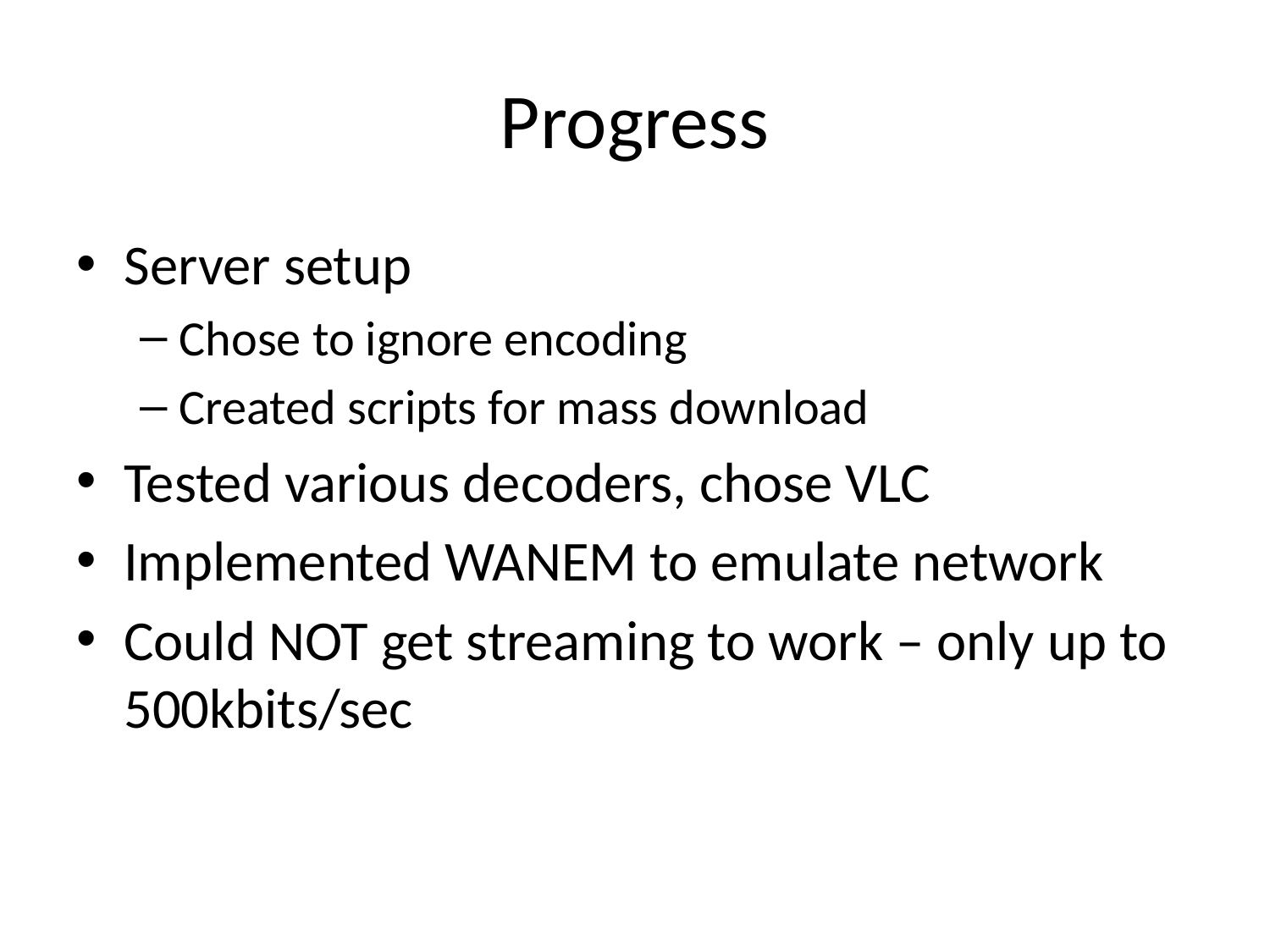

# Progress
Server setup
Chose to ignore encoding
Created scripts for mass download
Tested various decoders, chose VLC
Implemented WANEM to emulate network
Could NOT get streaming to work – only up to 500kbits/sec